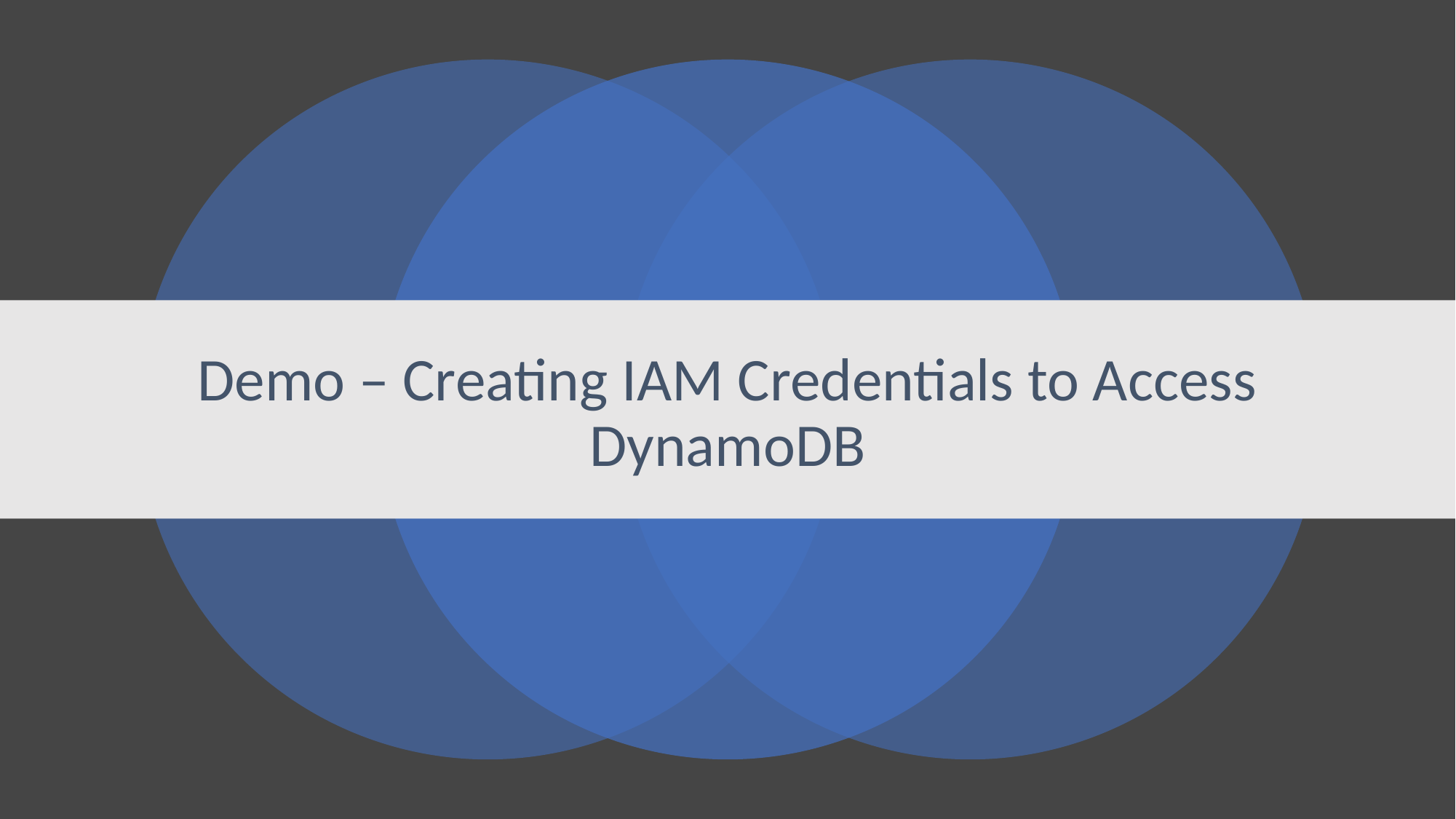

# Demo – Creating IAM Credentials to Access DynamoDB